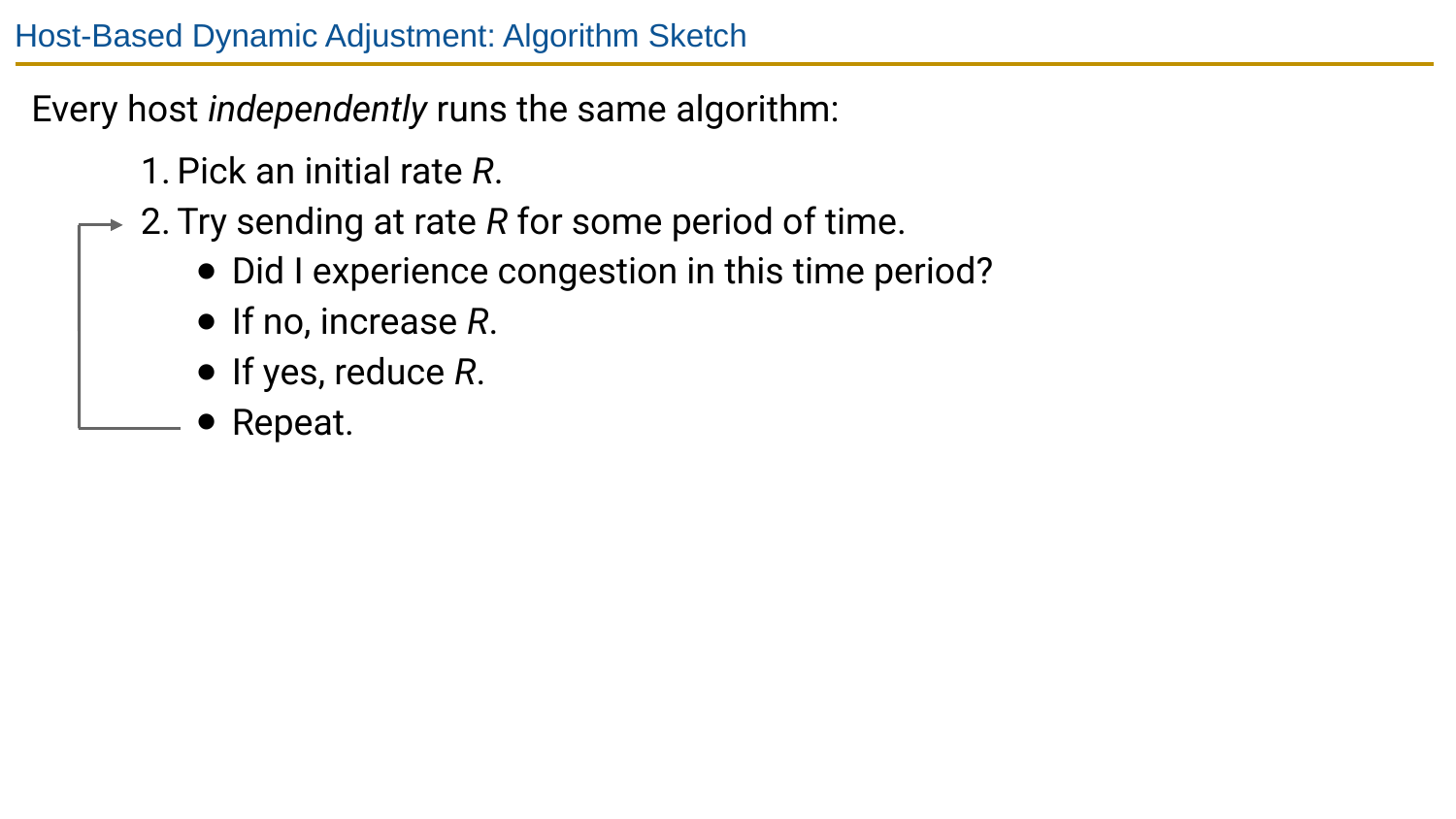

# Host-Based Dynamic Adjustment: Algorithm Sketch
Every host independently runs the same algorithm:
Pick an initial rate R.
Try sending at rate R for some period of time.
Did I experience congestion in this time period?
If no, increase R.
If yes, reduce R.
Repeat.